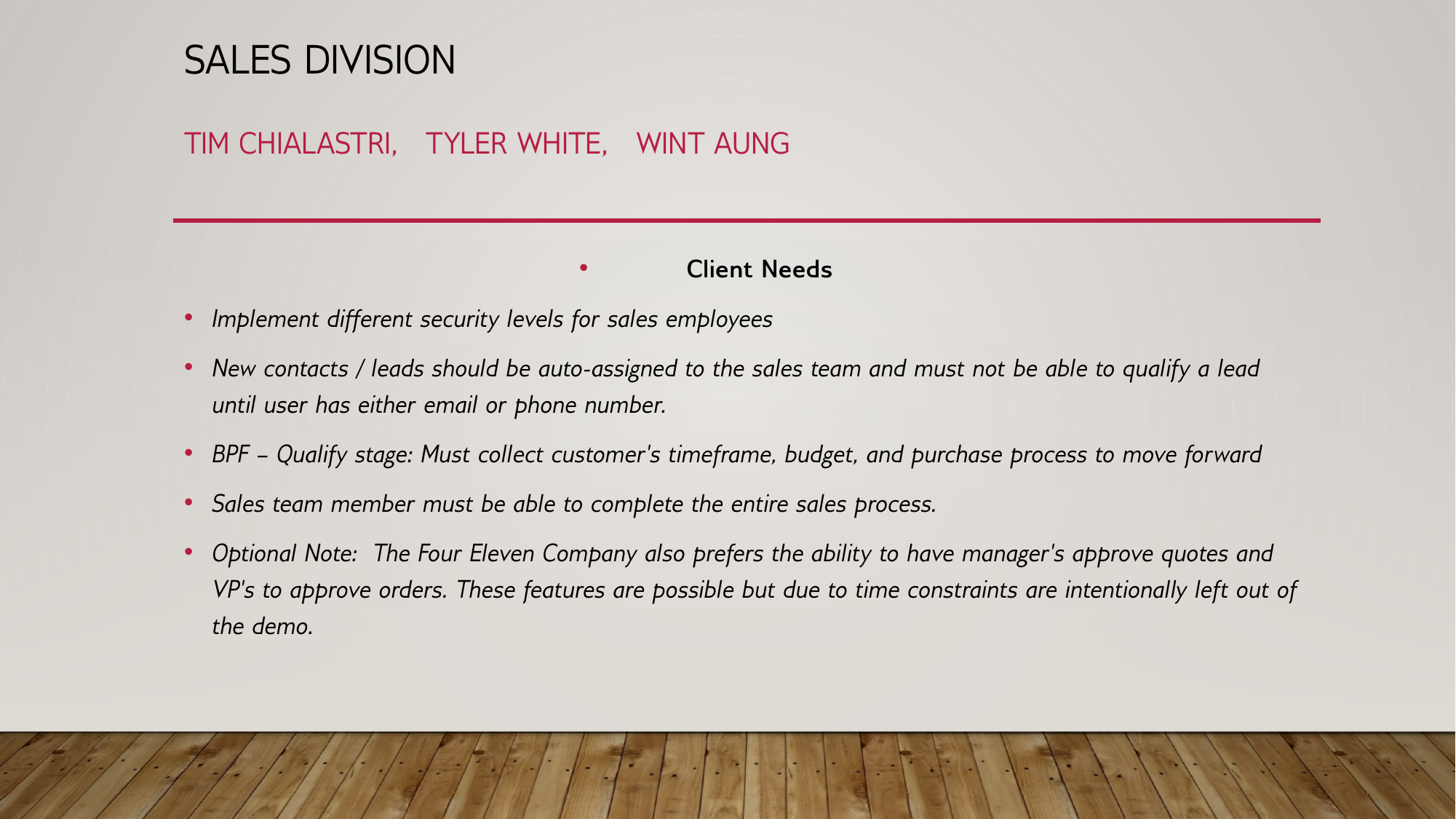

# Sales Division Tim chialastri,   tyler white,   wint aung
Client Needs
Implement different security levels for sales employees
New contacts / leads should be auto-assigned to the sales team and must not be able to qualify a lead until user has either email or phone number.
BPF – Qualify stage: Must collect customer's timeframe, budget, and purchase process to move forward
Sales team member must be able to complete the entire sales process.
Optional Note:  The Four Eleven Company also prefers the ability to have manager's approve quotes and VP's to approve orders. These features are possible but due to time constraints are intentionally left out of the demo.